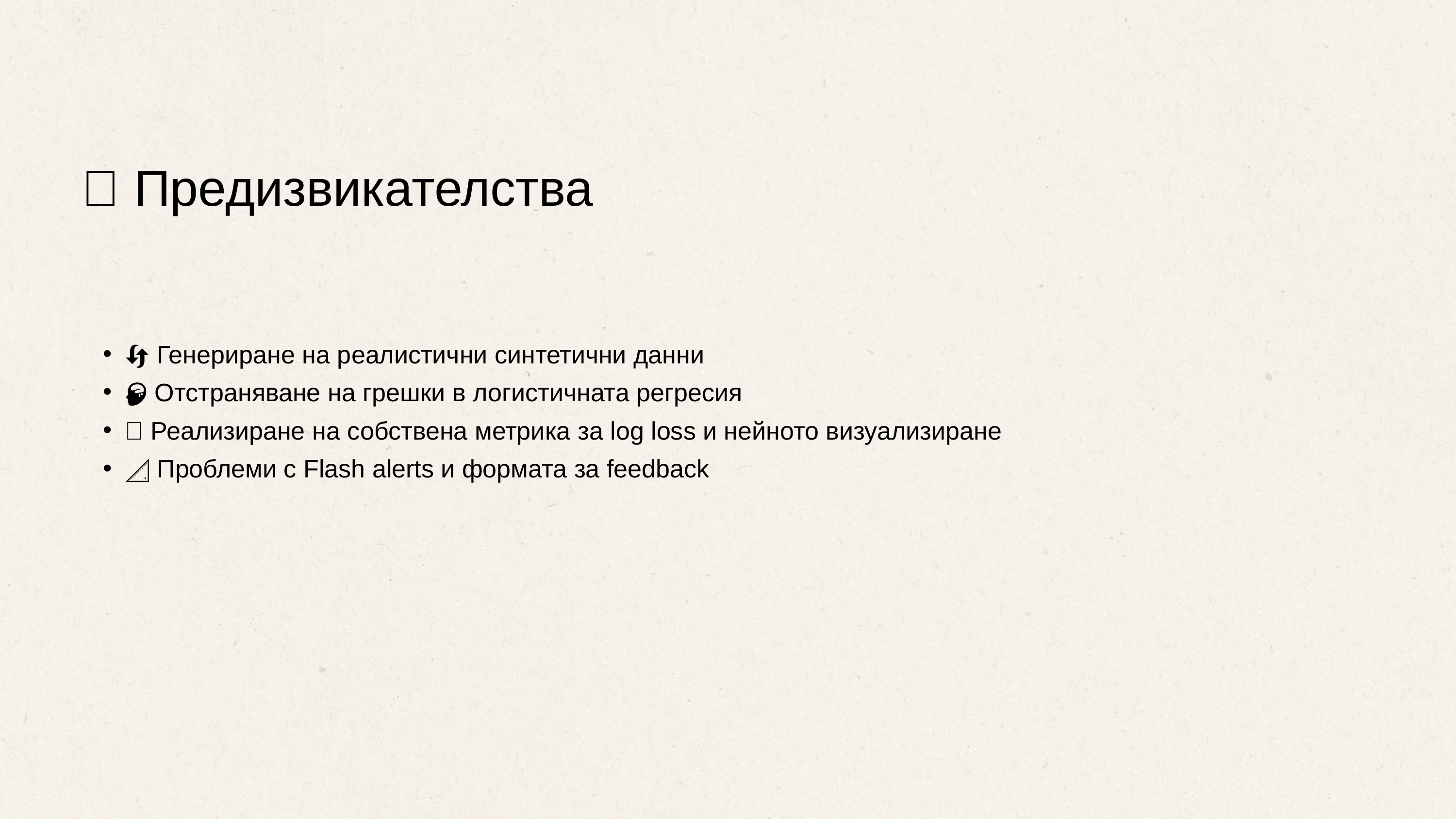

🧱 Предизвикателства
🔄 Генериране на реалистични синтетични данни
🧠 Отстраняване на грешки в логистичната регресия
🧪 Реализиране на собствена метрика за log loss и нейното визуализиране
📐 Проблеми с Flash alerts и формата за feedback